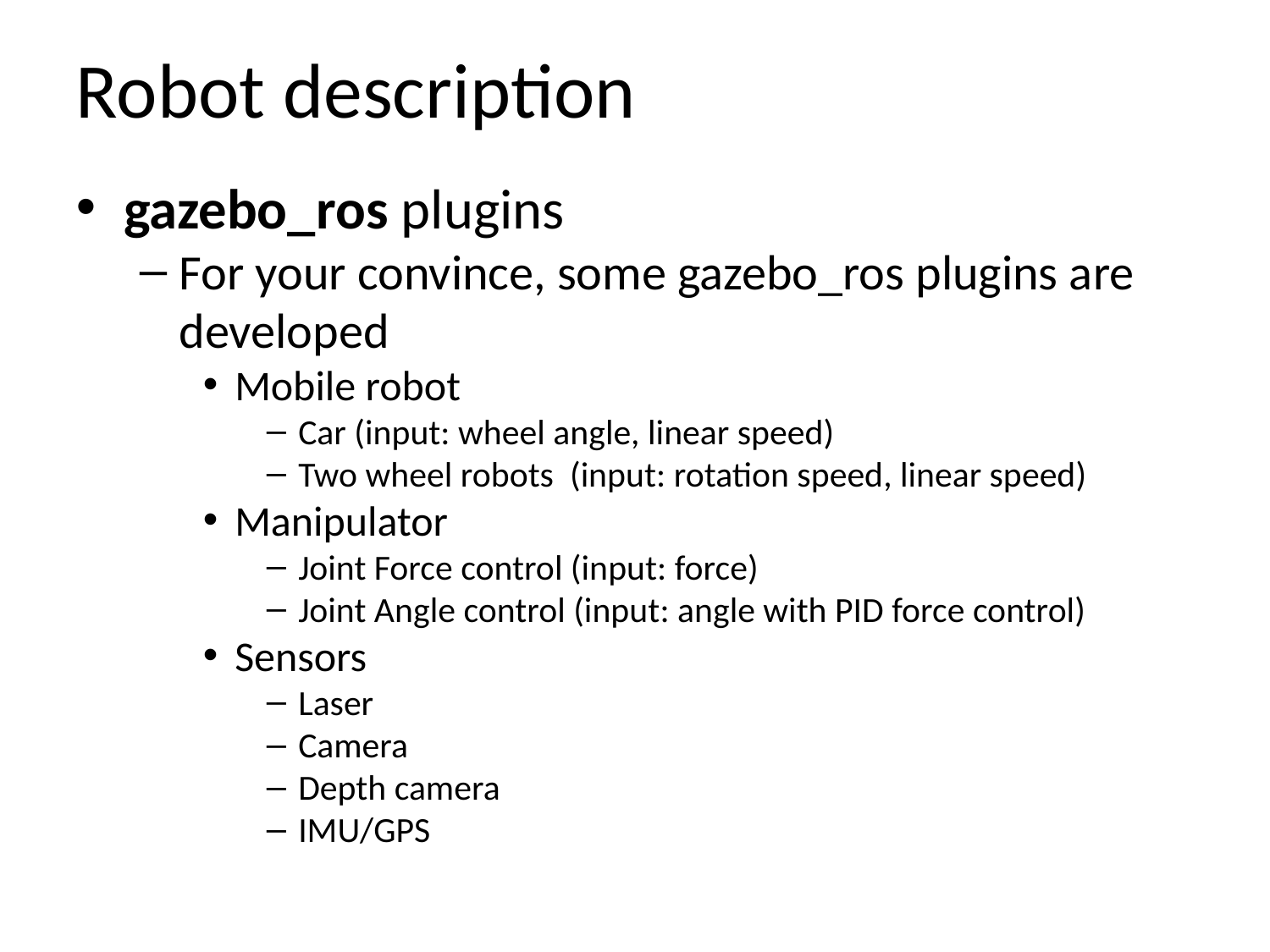

Robot description
gazebo_ros plugins
For your convince, some gazebo_ros plugins are developed
Mobile robot
Car (input: wheel angle, linear speed)
Two wheel robots  (input: rotation speed, linear speed)
Manipulator
Joint Force control (input: force)
Joint Angle control (input: angle with PID force control)
Sensors
Laser
Camera
Depth camera
IMU/GPS